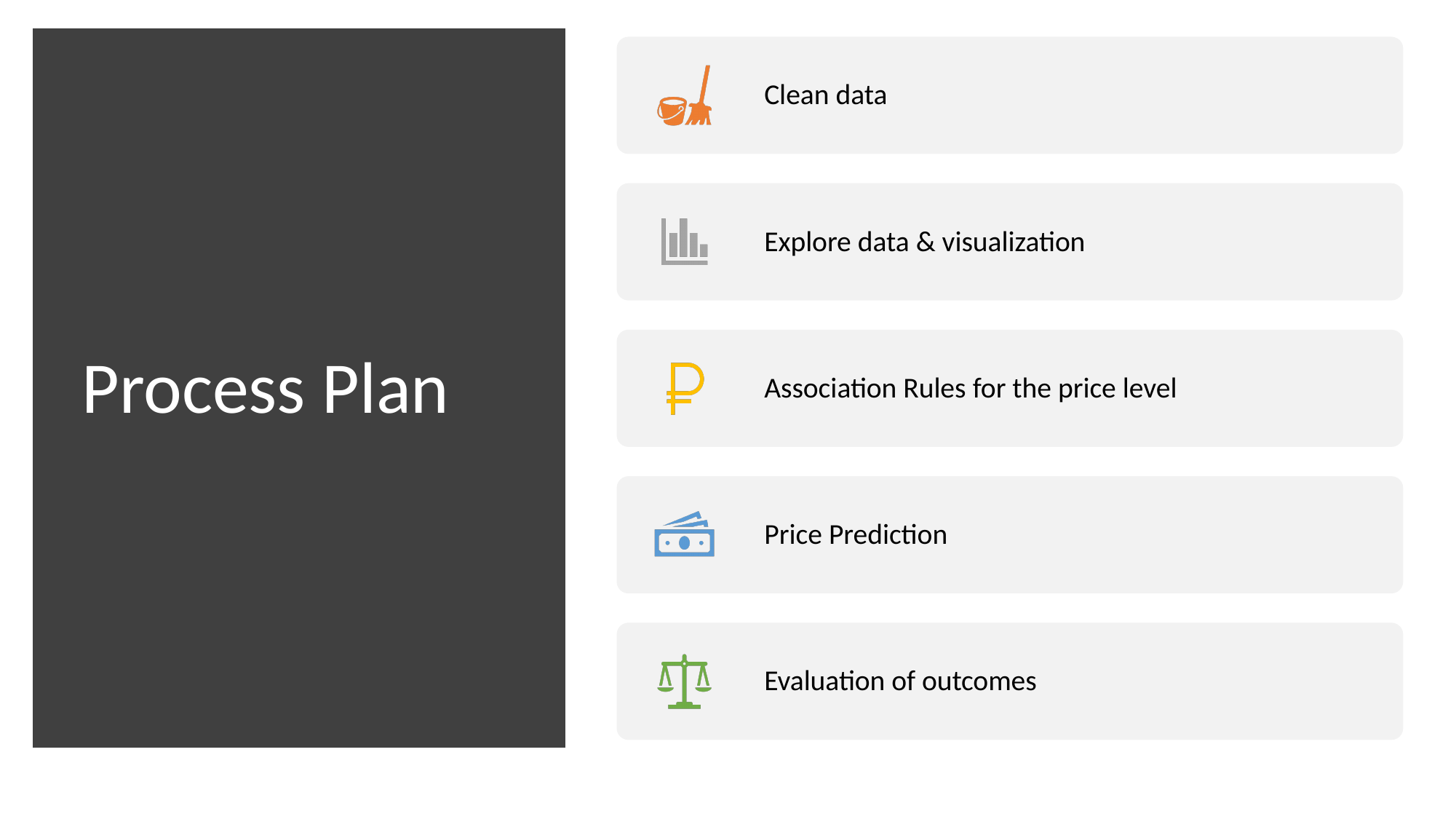

Clean data
Explore data & visualization
Association Rules for the price level
Price Prediction
Evaluation of outcomes
# Process Plan